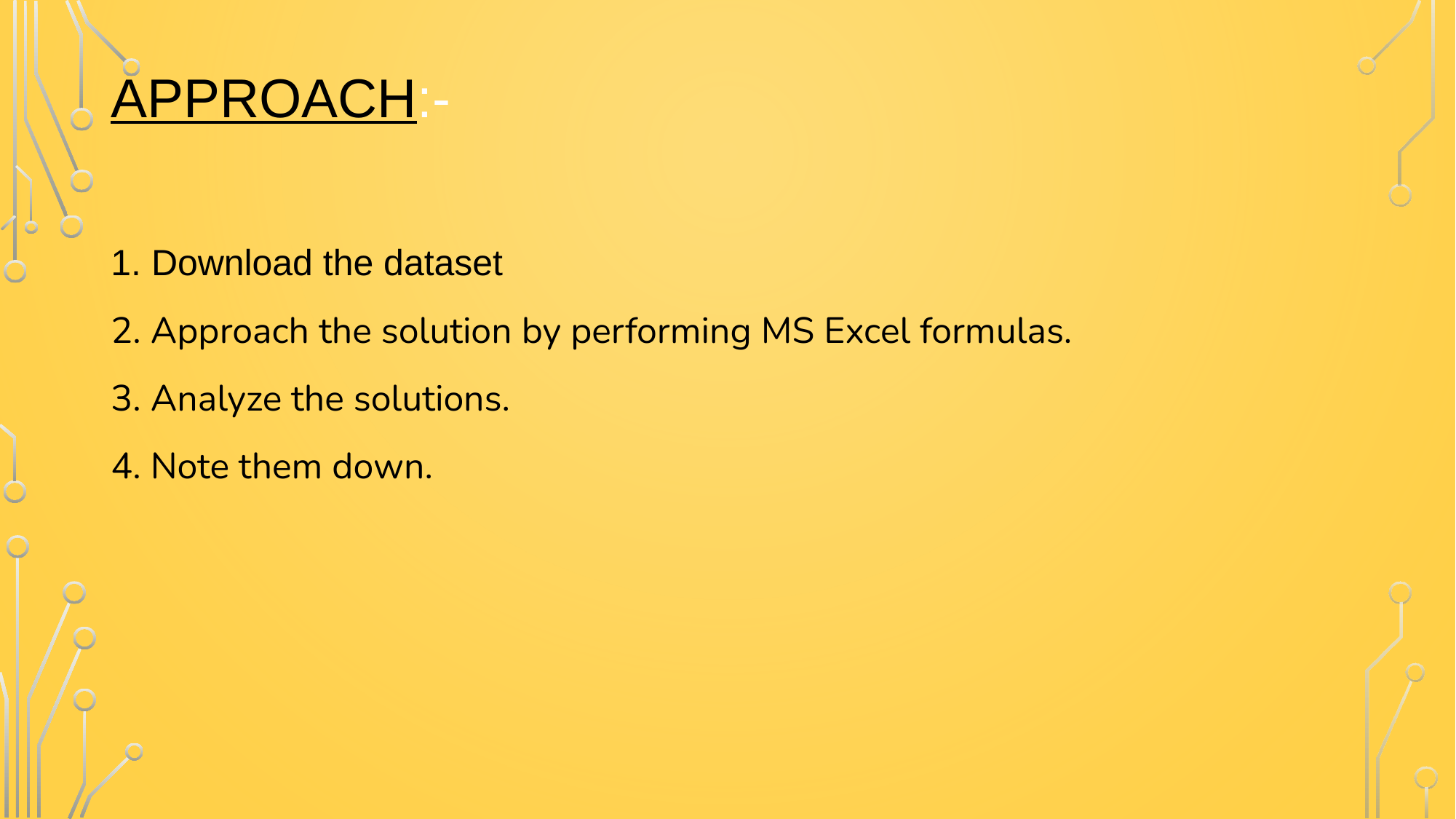

# APPROACH:-
 Download the dataset
 Approach the solution by performing MS Excel formulas.
 Analyze the solutions.
 Note them down.